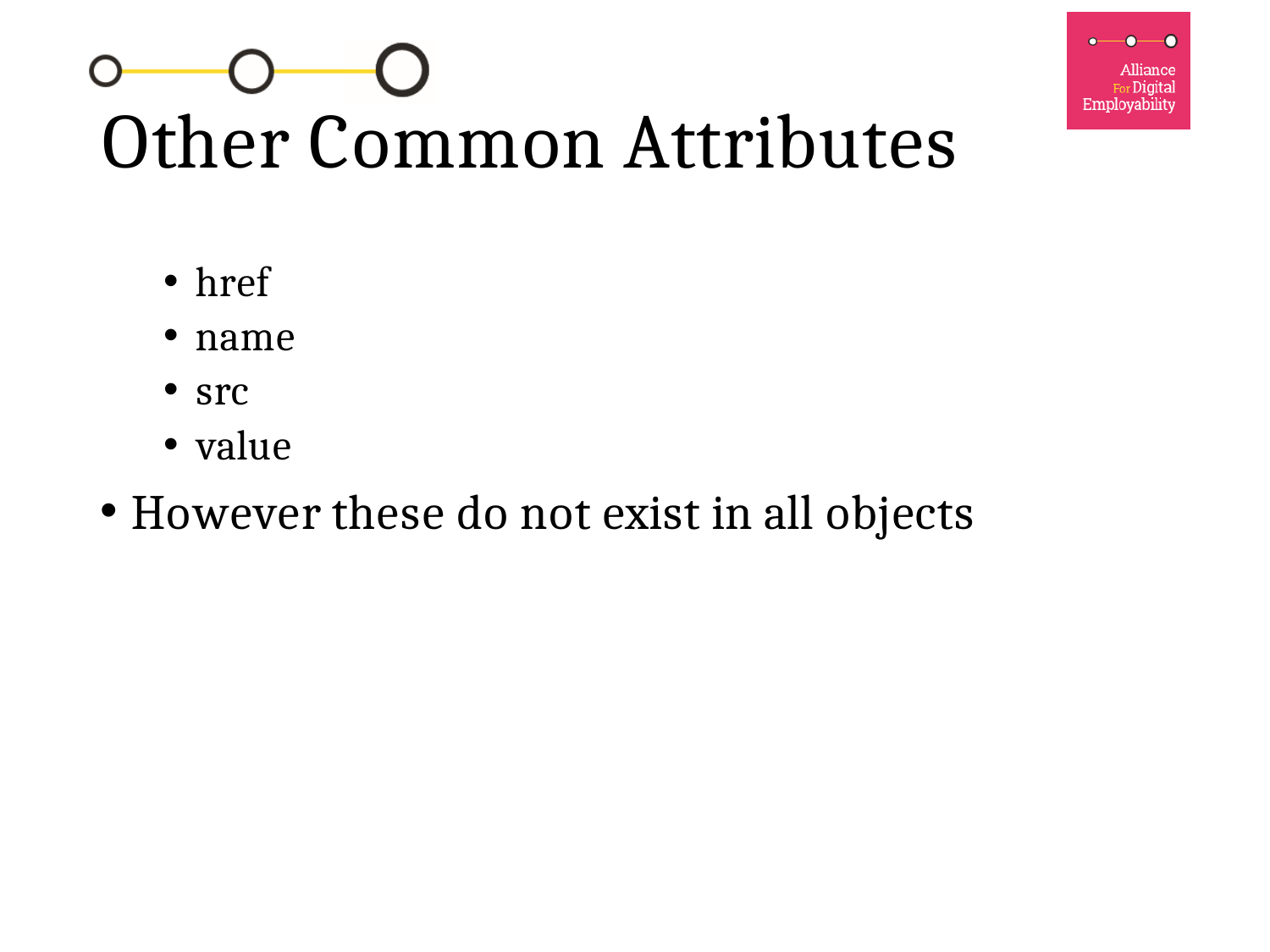

# Other Common Attributes
href
name
src
value
However these do not exist in all objects